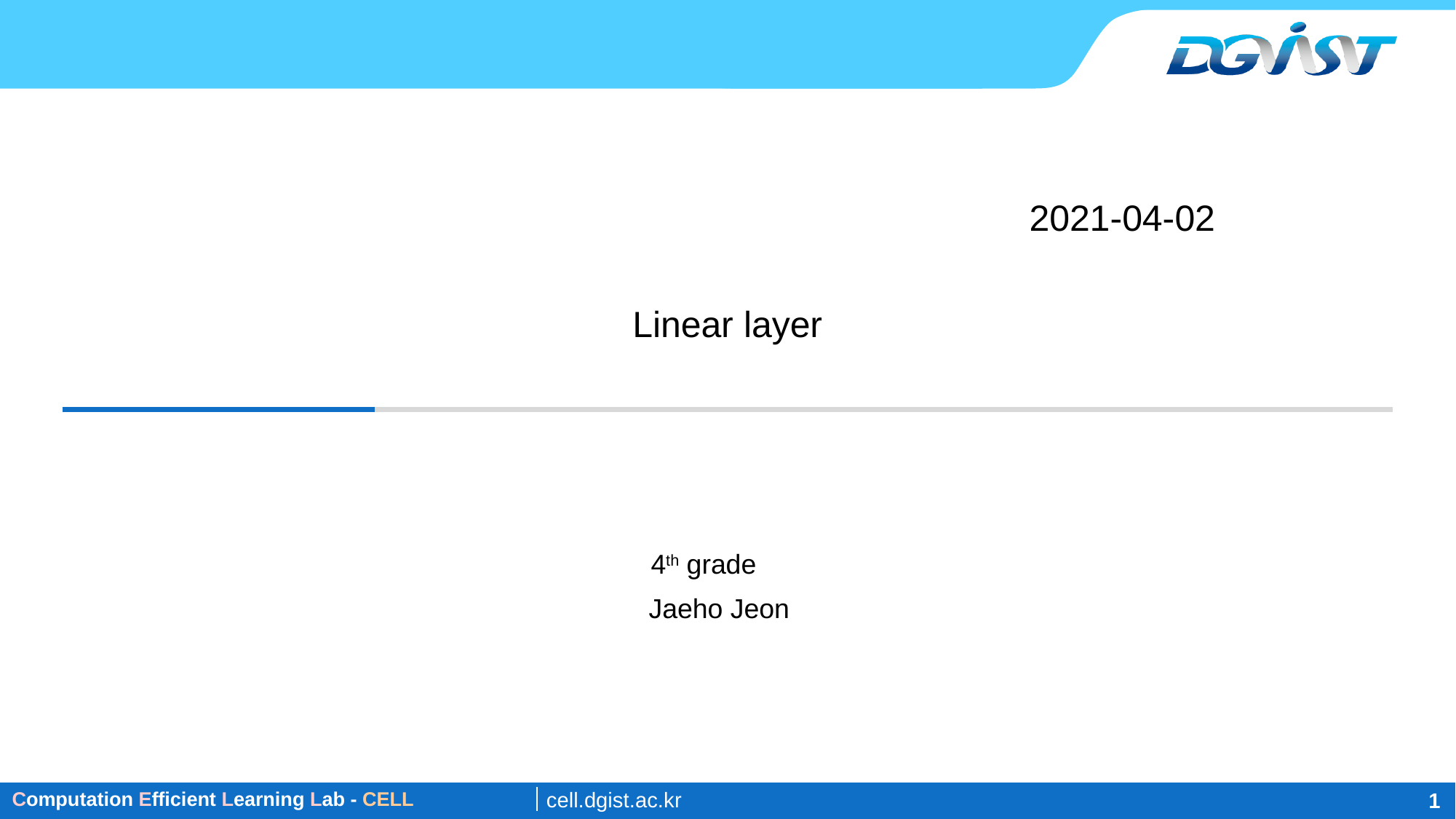

2021-04-02
# Linear layer

4th grade
Jaeho Jeon